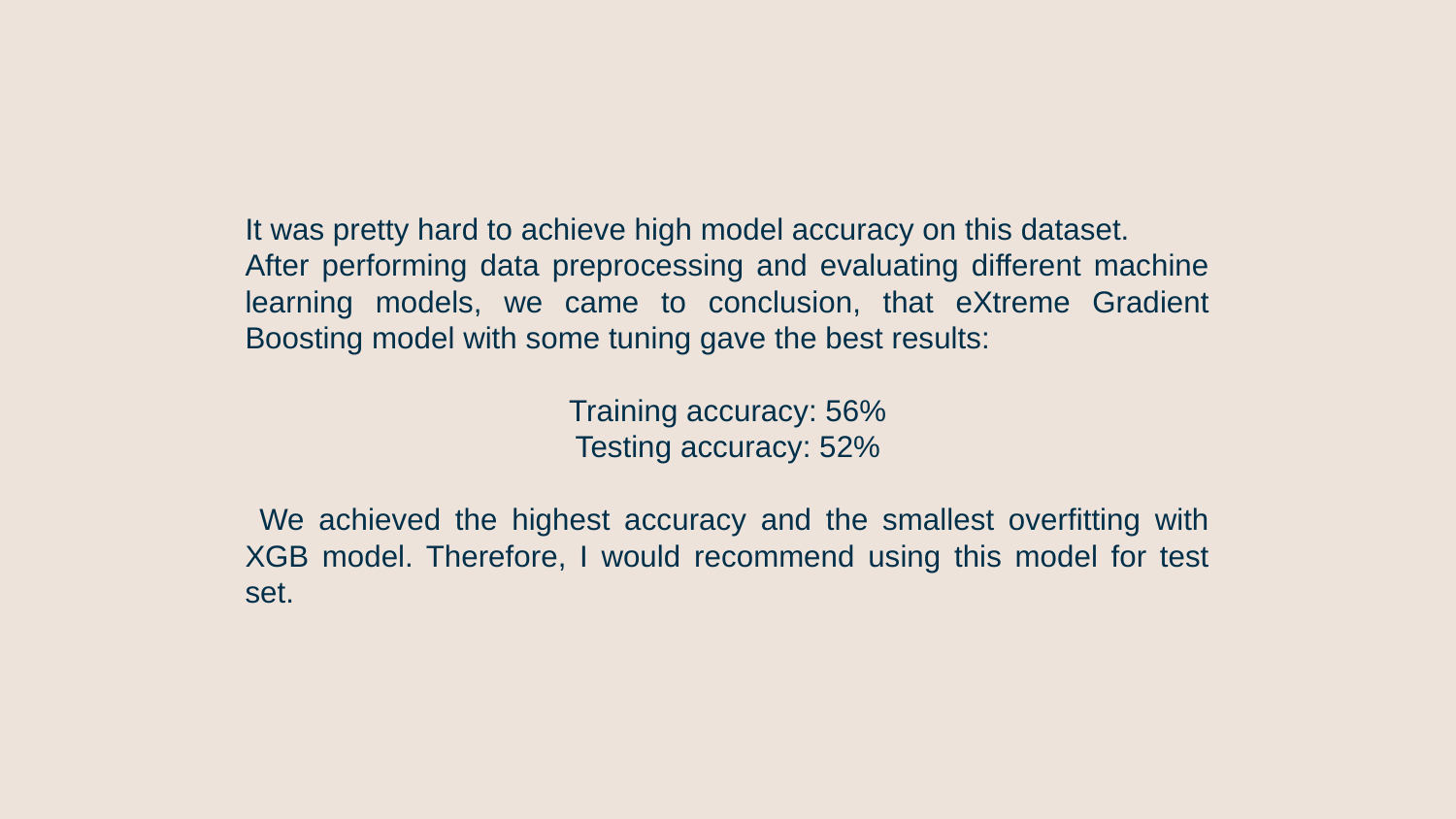

# It was pretty hard to achieve high model accuracy on this dataset.
After performing data preprocessing and evaluating different machine learning models, we came to conclusion, that eXtreme Gradient Boosting model with some tuning gave the best results:

Training accuracy: 56%
Testing accuracy: 52%

 We achieved the highest accuracy and the smallest overfitting with XGB model. Therefore, I would recommend using this model for test set.